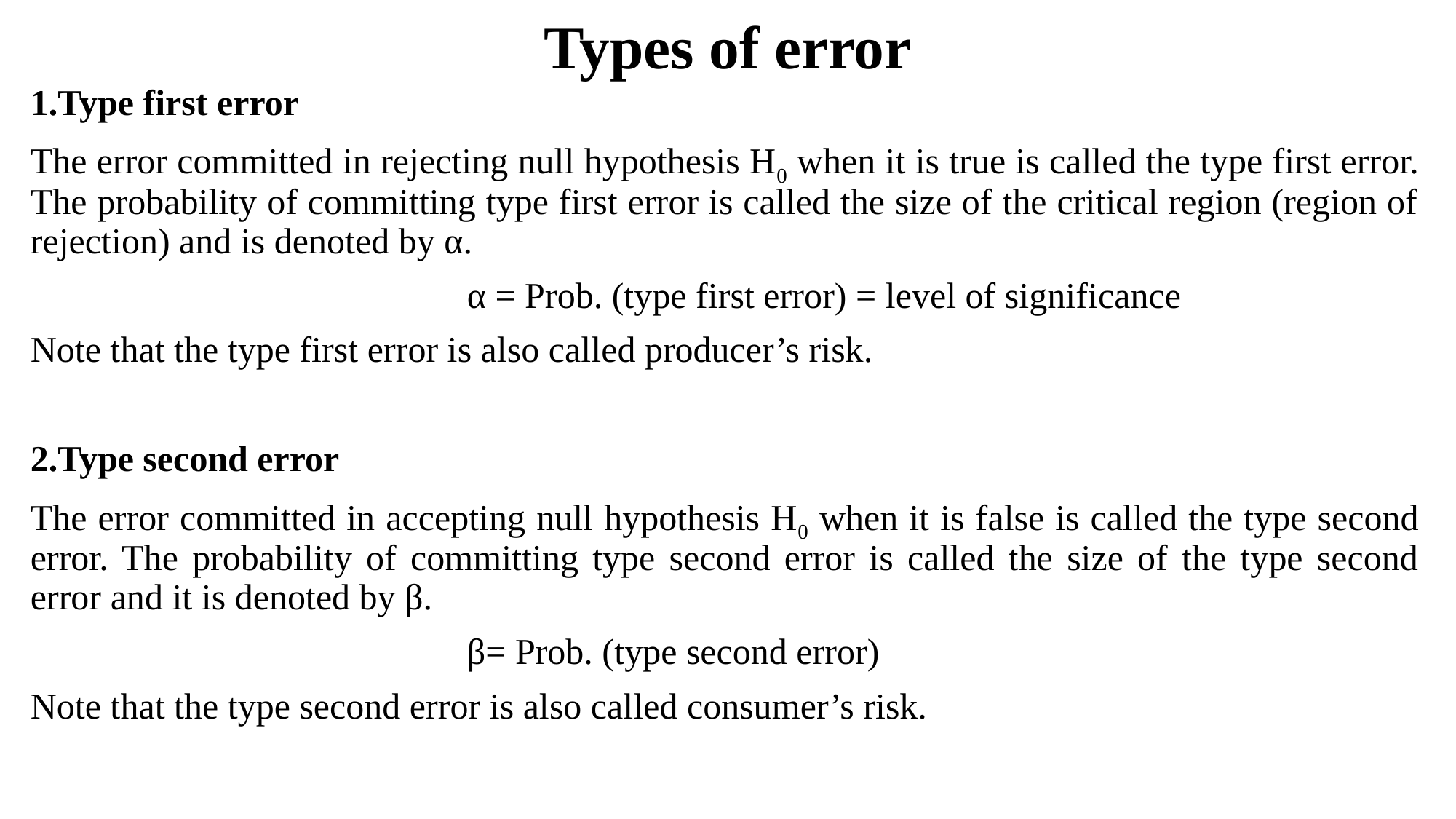

# Types of error
1.Type first error
The error committed in rejecting null hypothesis H0 when it is true is called the type first error. The probability of committing type first error is called the size of the critical region (region of rejection) and is denoted by α.
				α = Prob. (type first error) = level of significance
Note that the type first error is also called producer’s risk.

2.Type second error
The error committed in accepting null hypothesis H0 when it is false is called the type second error. The probability of committing type second error is called the size of the type second error and it is denoted by β.
				β= Prob. (type second error)
Note that the type second error is also called consumer’s risk.